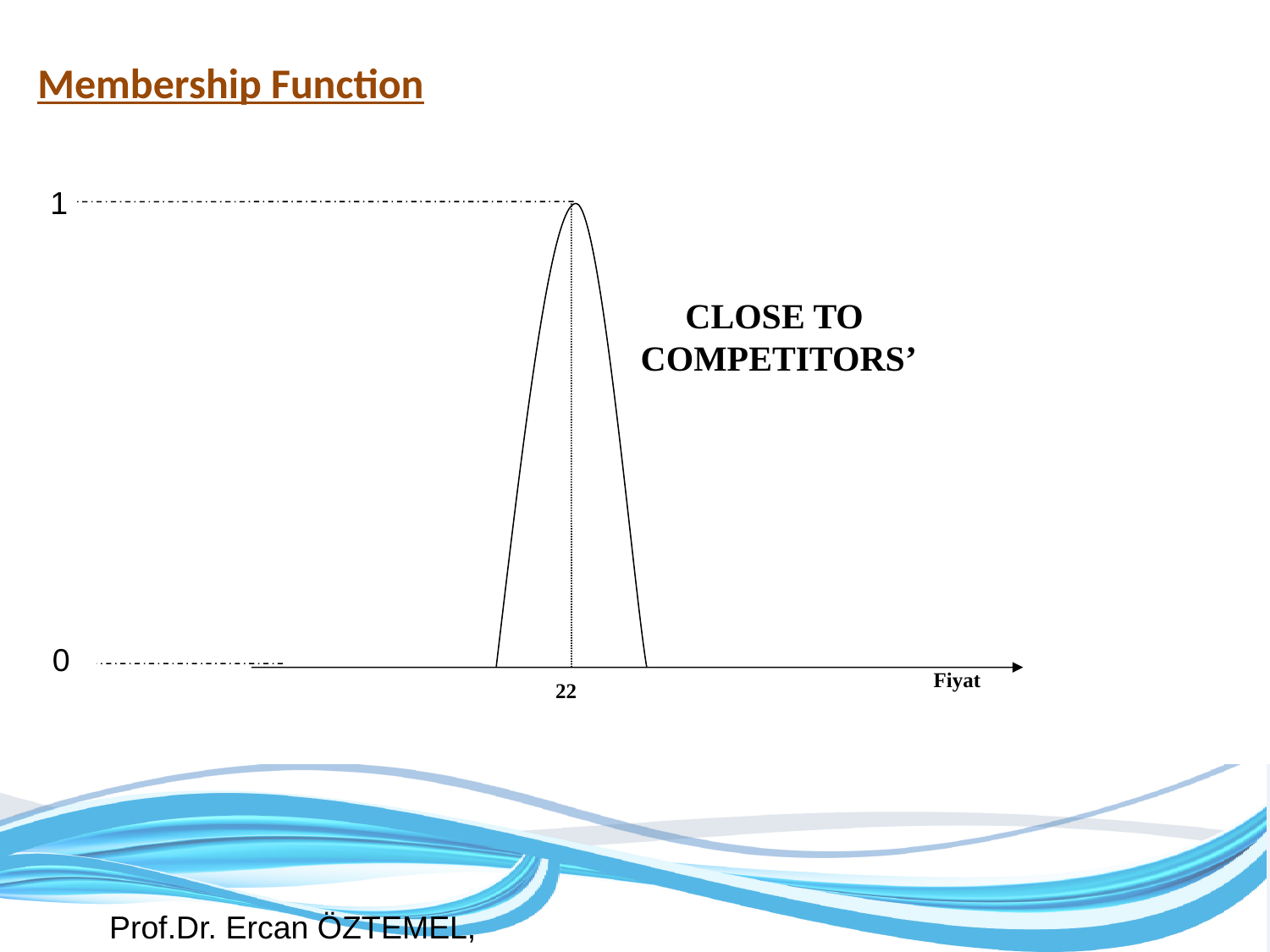

Membership Function
1

CLOSE TO
COMPETITORS’

Fiyat
22

0